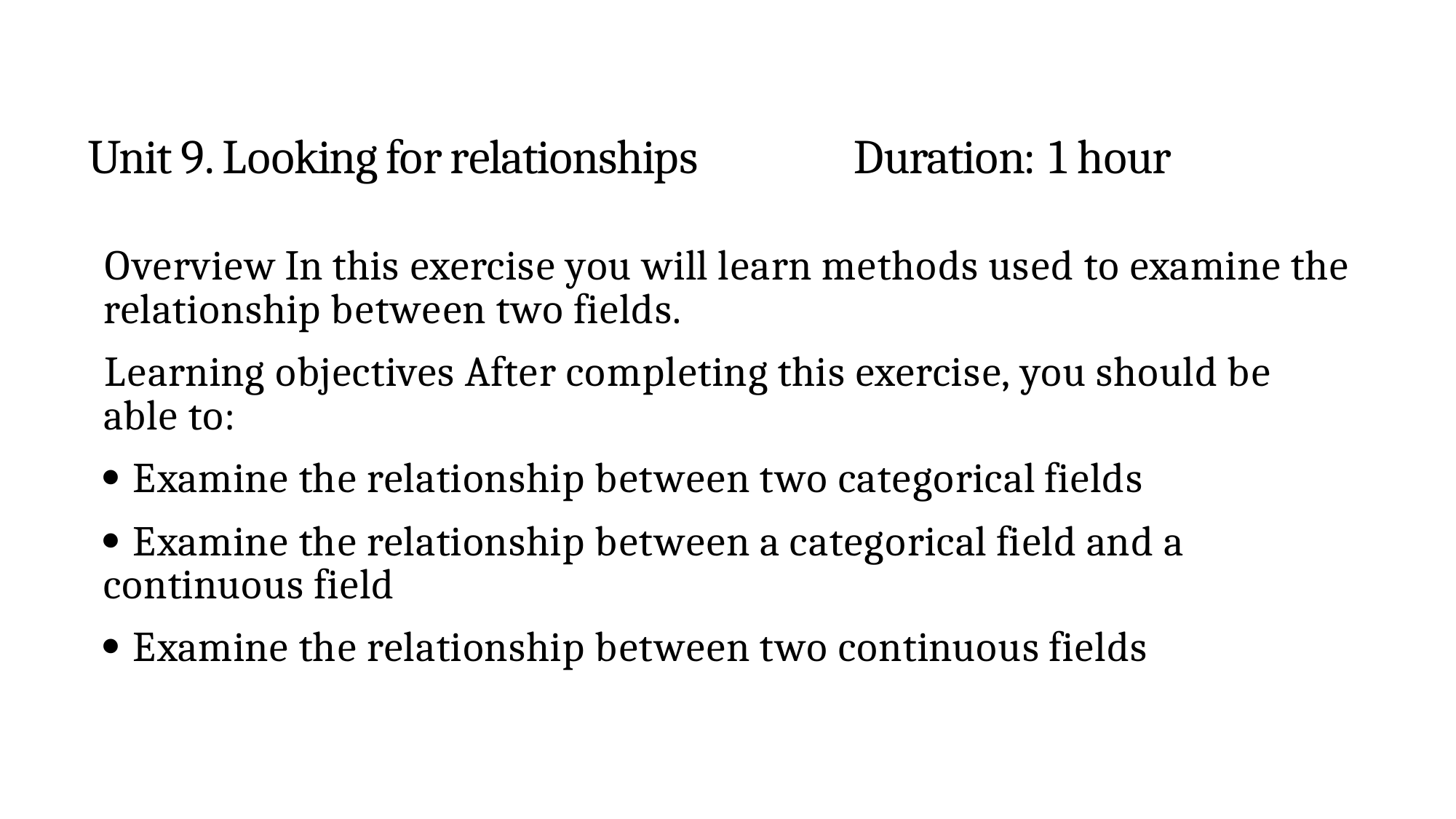

# Unit 9. Looking for relationships		Duration: 1 hour
Overview In this exercise you will learn methods used to examine the relationship between two fields.
Learning objectives After completing this exercise, you should be able to:
• Examine the relationship between two categorical fields
• Examine the relationship between a categorical field and a continuous field
• Examine the relationship between two continuous fields